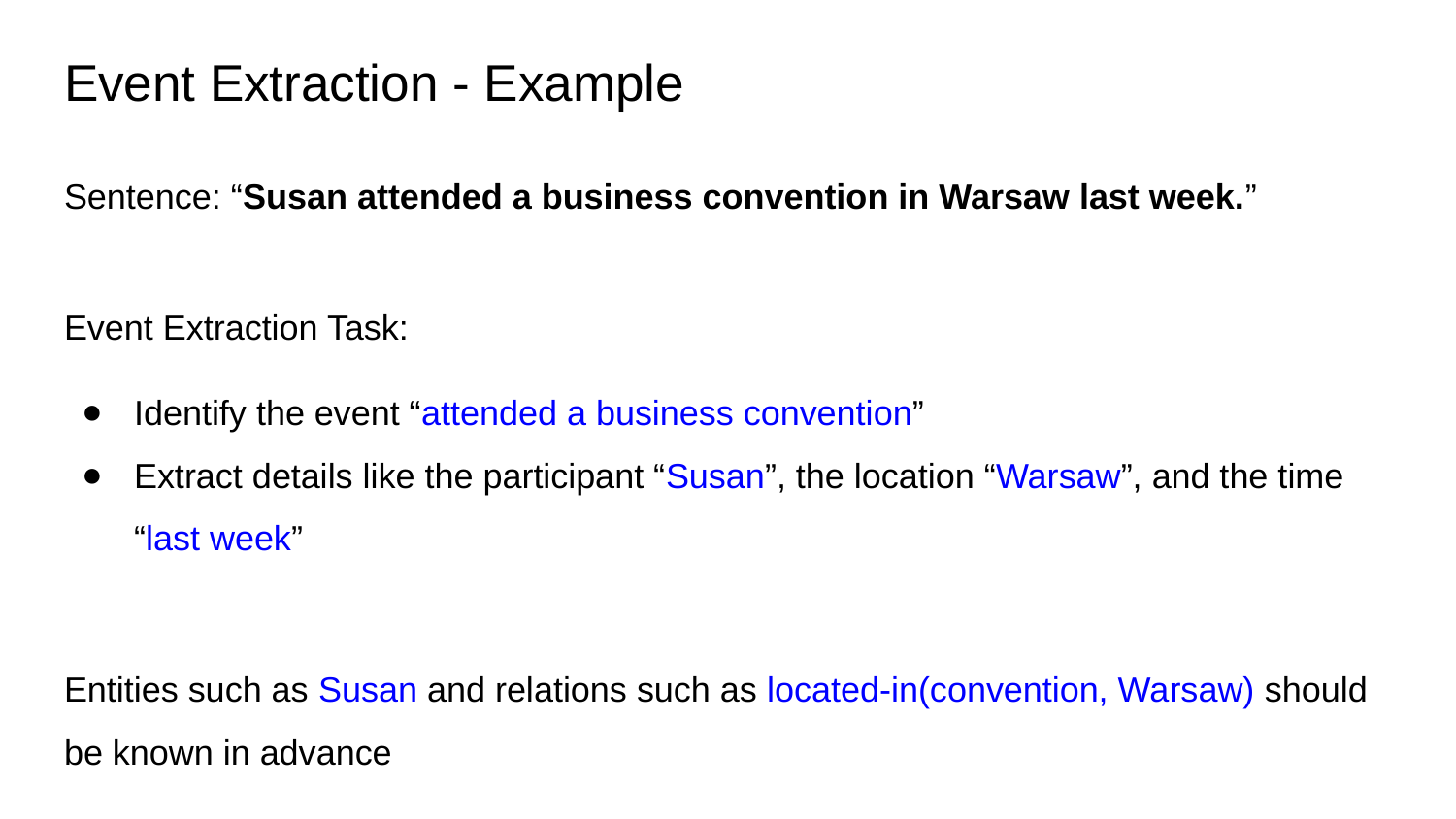

# Event Extraction - Example
Sentence: “Susan attended a business convention in Warsaw last week.”

Event Extraction Task:
Identify the event “attended a business convention”
Extract details like the participant “Susan”, the location “Warsaw”, and the time “last week”

Entities such as Susan and relations such as located-in(convention, Warsaw) should be known in advance